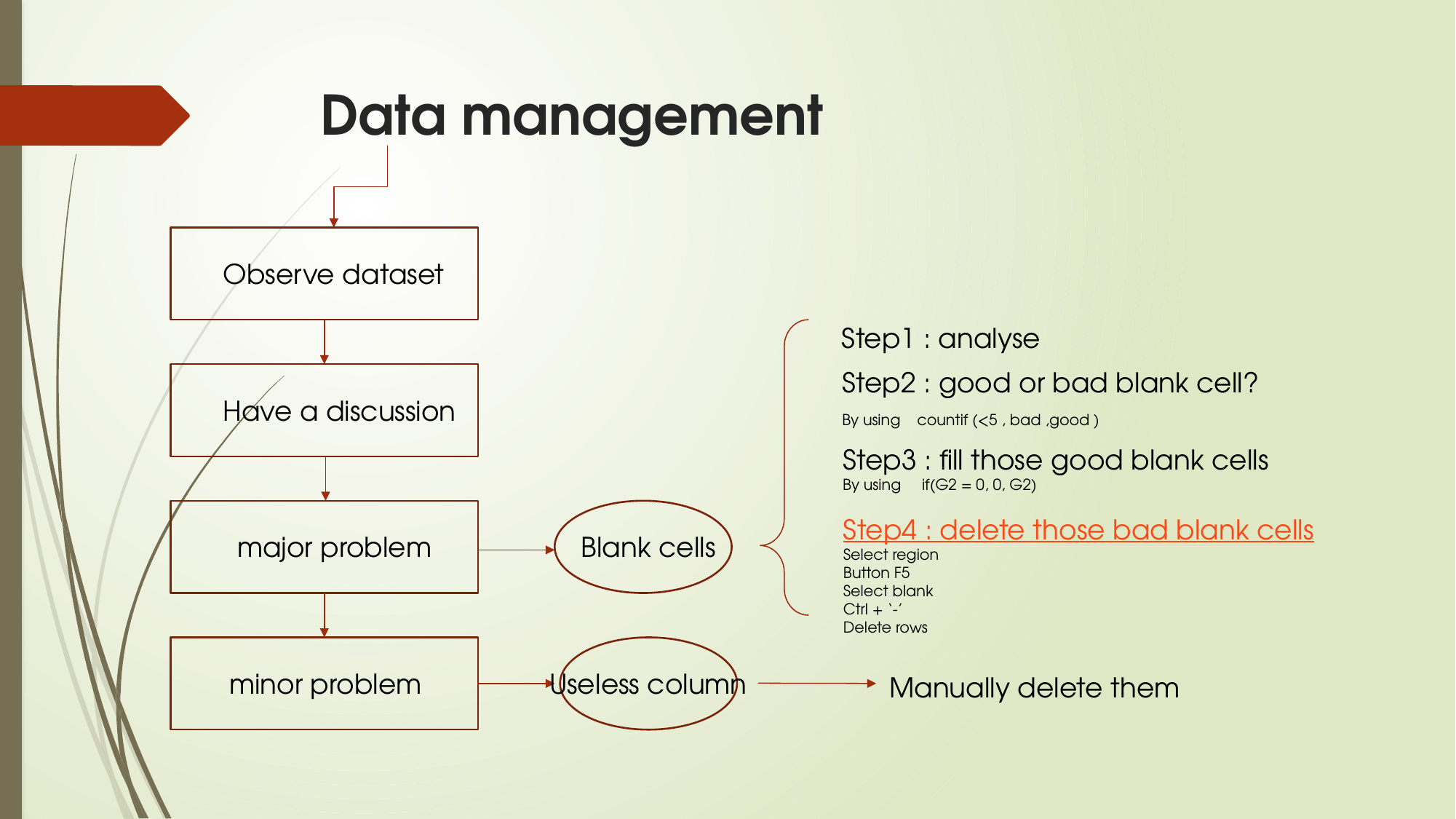

# Data management

Observe dataset
Step1 : analyse

Step2 : good or bad blank cell?
By using    countif (<5 , bad ,good )

Have a discussion
Step3 : fill those good blank cells
By using     if(G2 = 0, 0, G2)

major problem

Blank cells
Step4 : delete those bad blank cells
Select region
Button F5
Select blank
Ctrl + ‘-’
Delete rows

minor problem
Useless column
Manually delete them